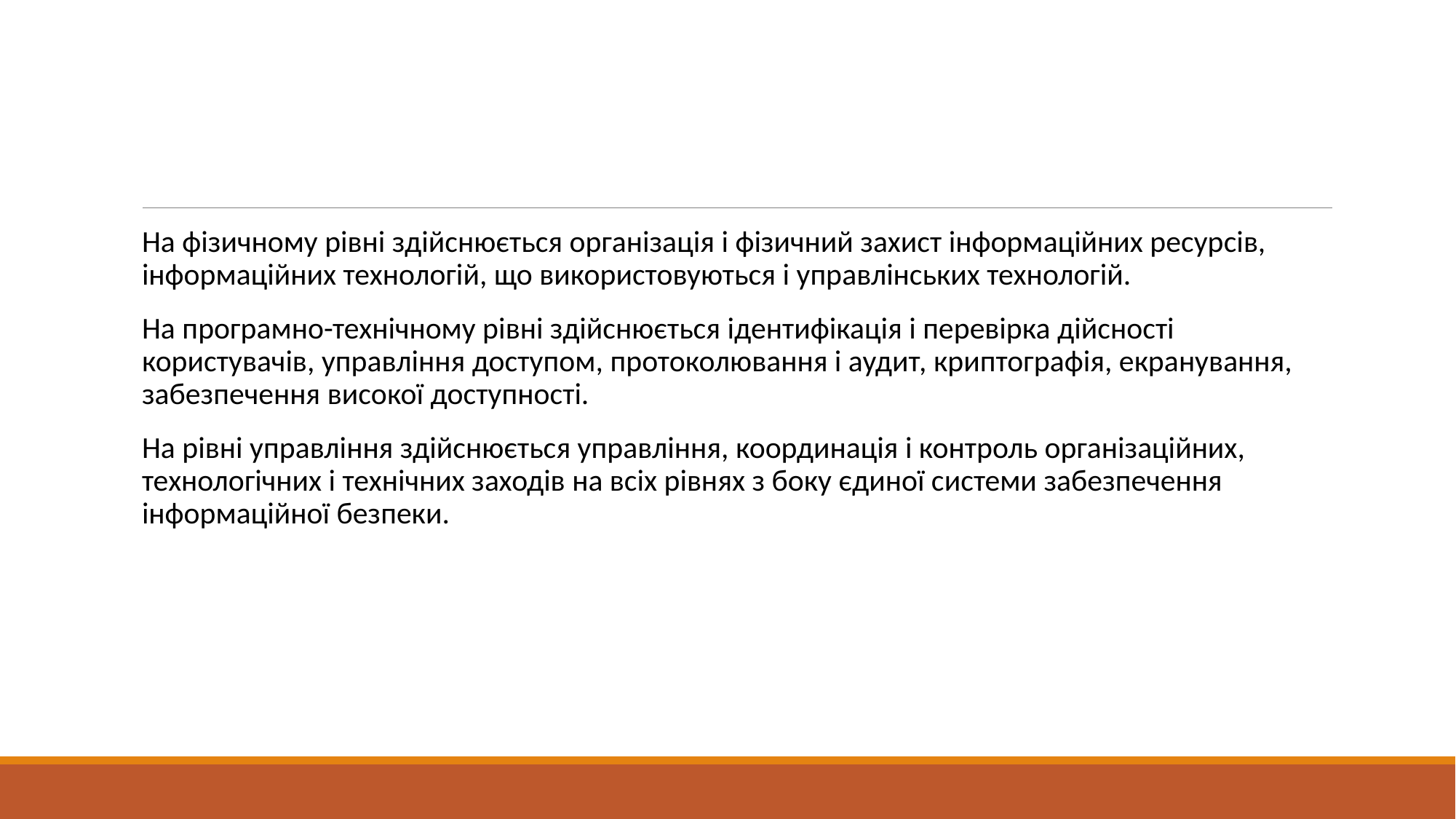

#
На фізичному рівні здійснюється організація і фізичний захист інформаційних ресурсів, інформаційних технологій, що використовуються і управлінських технологій.
На програмно-технічному рівні здійснюється ідентифікація і перевірка дійсності користувачів, управління доступом, протоколювання і аудит, криптографія, екранування, забезпечення високої доступності.
На рівні управління здійснюється управління, координація і контроль організаційних, технологічних і технічних заходів на всіх рівнях з боку єдиної системи забезпечення інформаційної безпеки.